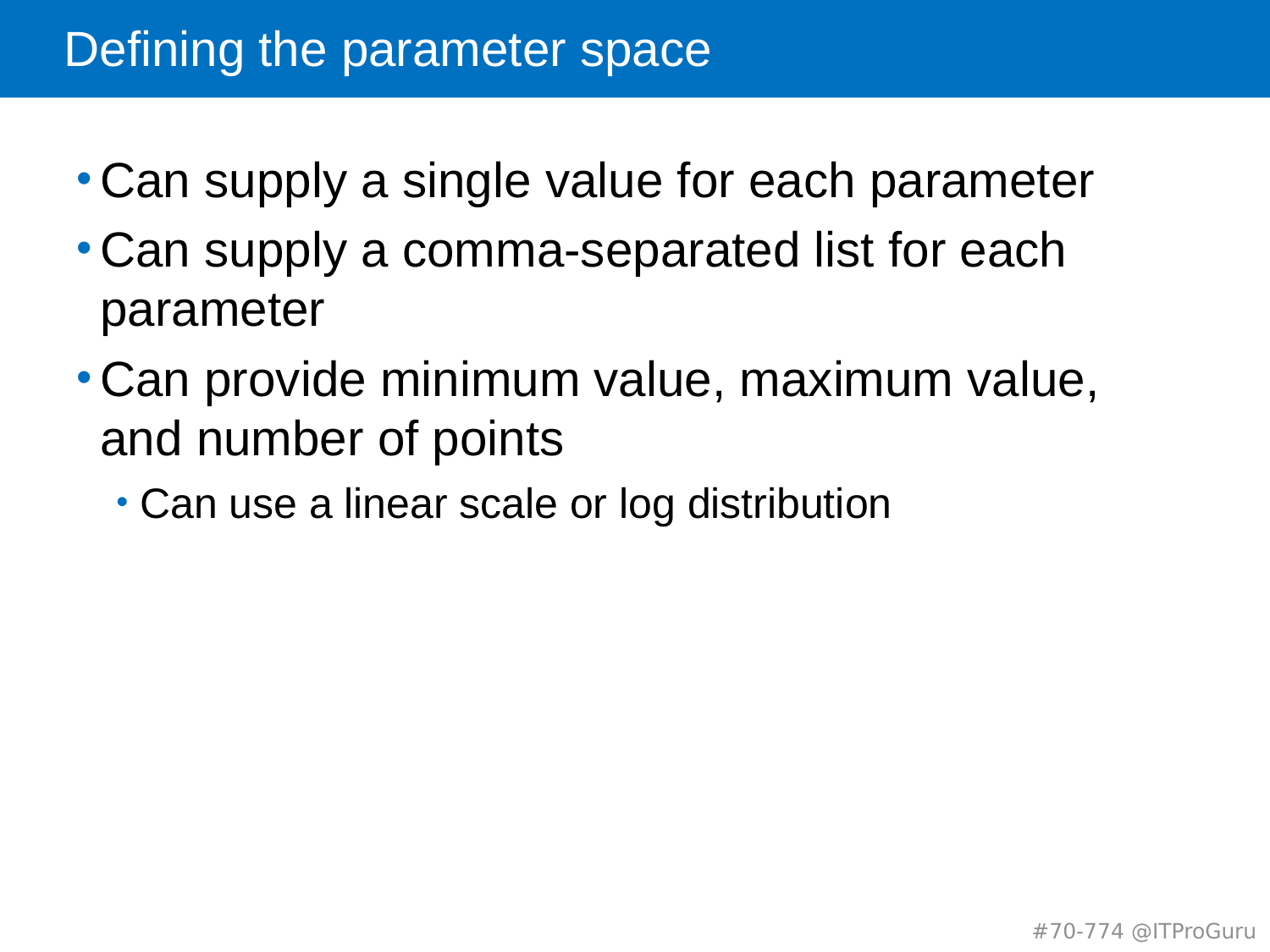

# Defining the parameter space
Can supply a single value for each parameter
Can supply a comma-separated list for each parameter
Can provide minimum value, maximum value, and number of points
Can use a linear scale or log distribution